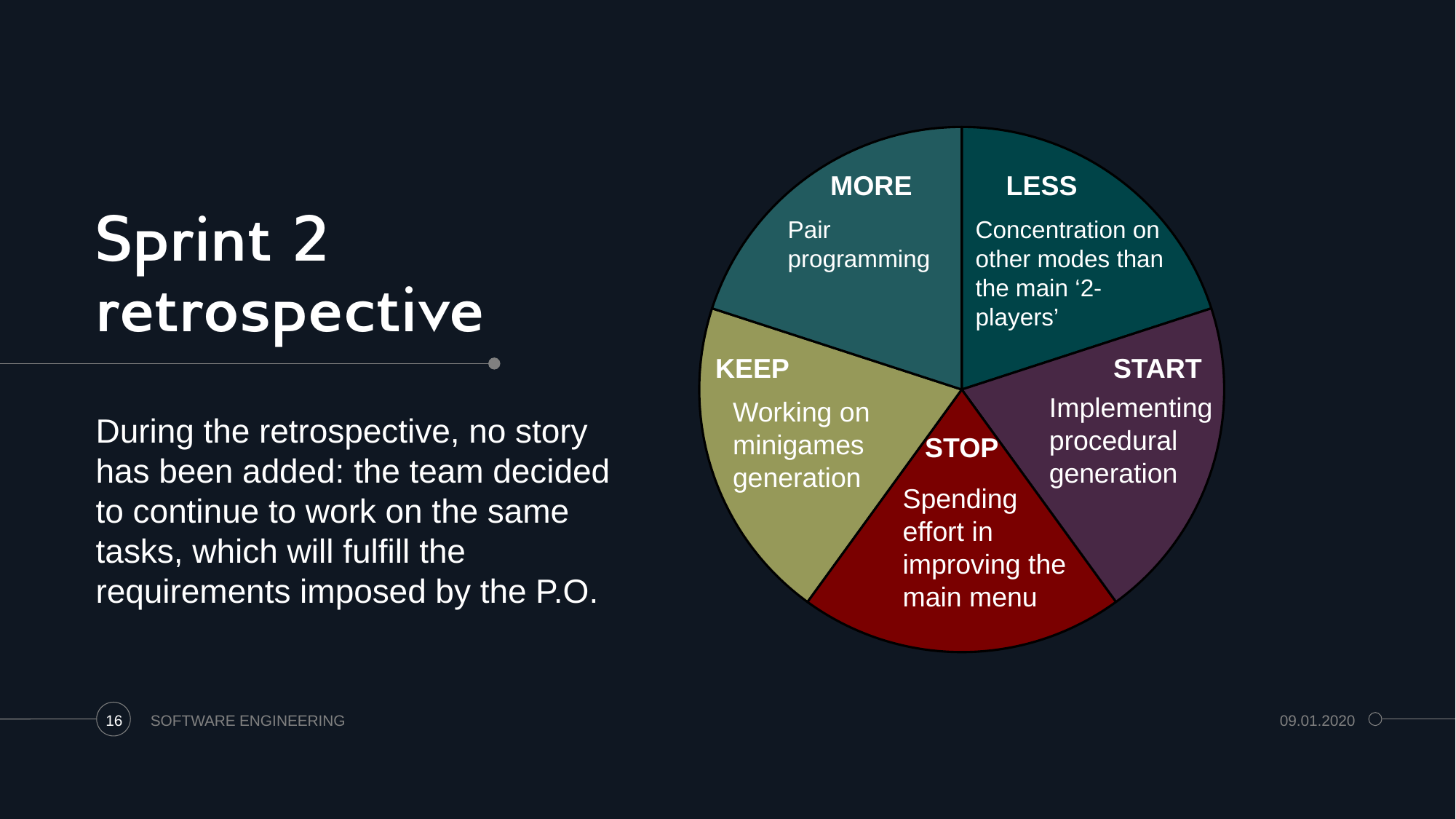

### Chart

| Category | Vendite |
|---|---|
| 1° trim. | 20.0 |
| 2° trim. | 20.0 |
| 3° trim. | 20.0 |
| 4° trim. | 20.0 |
MORE
LESS
Pair programming
Concentration on other modes than the main ‘2-players’
# Sprint 2 retrospective
KEEP
START
Implementing procedural generation
Working on minigames generation
During the retrospective, no story has been added: the team decided to continue to work on the same tasks, which will fulfill the requirements imposed by the P.O.
STOP
Spending effort in improving the main menu
SOFTWARE ENGINEERING
09.01.2020
16